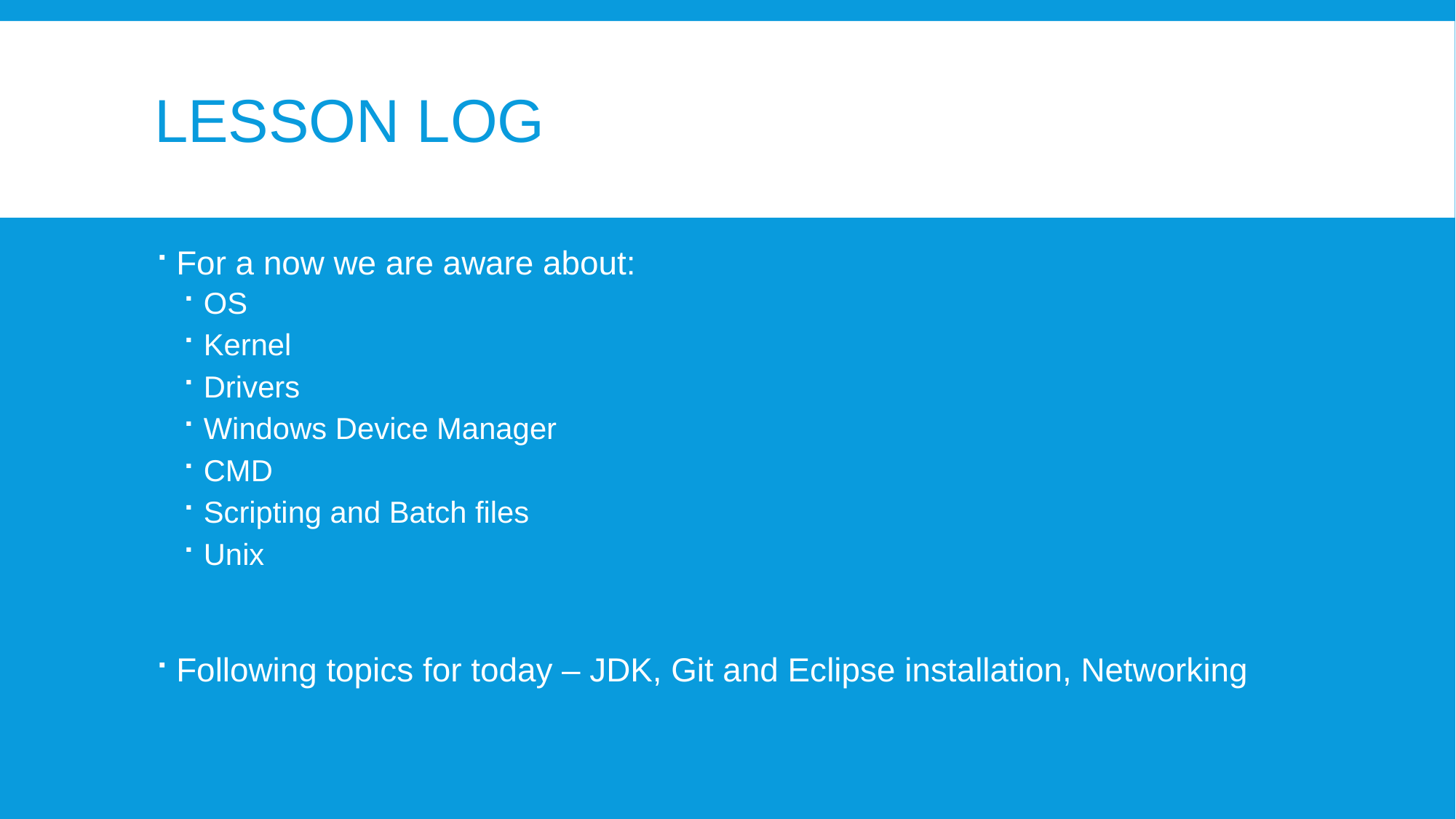

# Lesson log
For a now we are aware about:
OS
Kernel
Drivers
Windows Device Manager
CMD
Scripting and Batch files
Unix

Following topics for today – JDK, Git and Eclipse installation, Networking